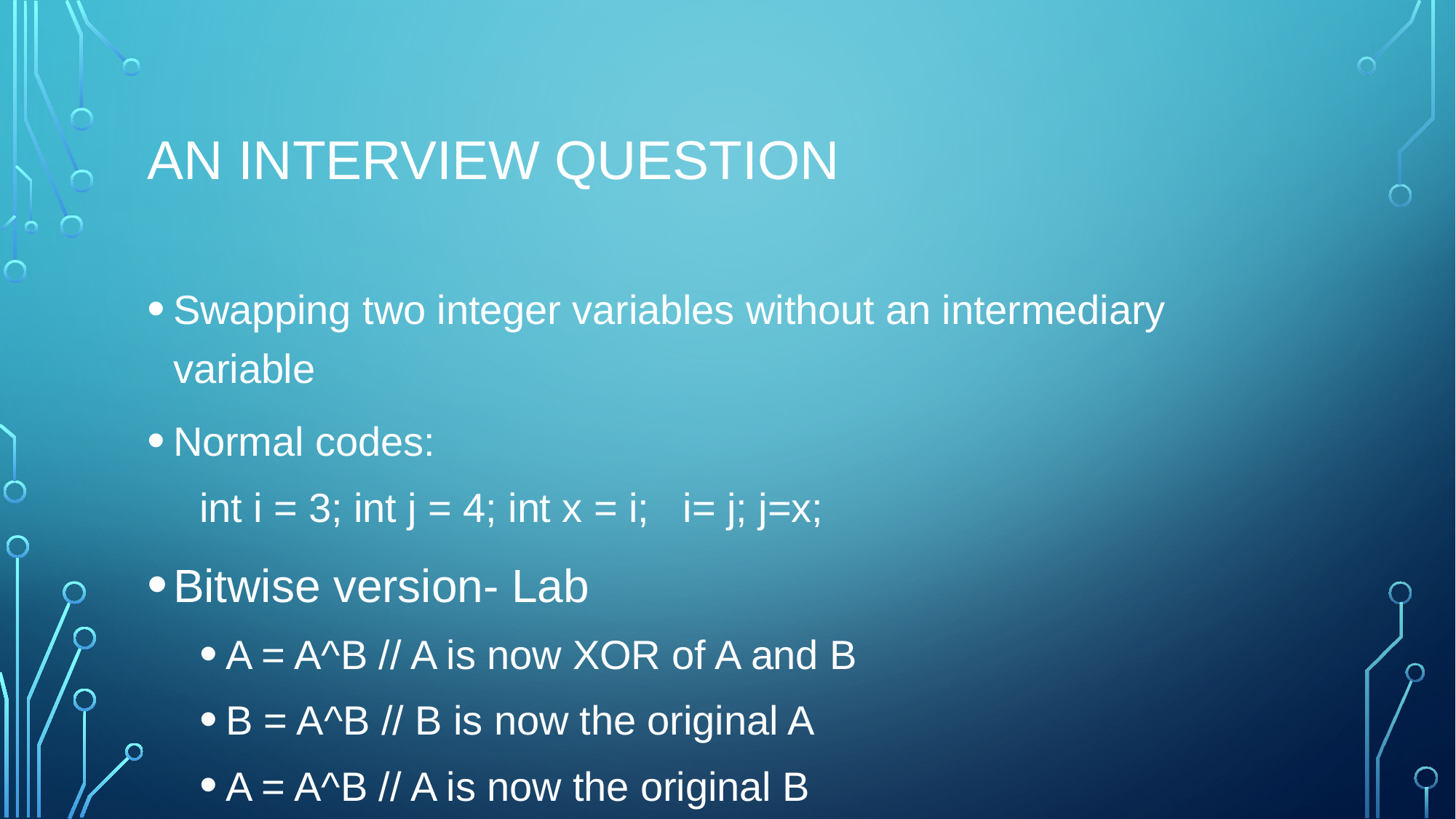

# An Interview Question
Swapping two integer variables without an intermediary variable
Normal codes:
int i = 3; int j = 4; int x = i;   i= j; j=x;
Bitwise version- Lab
A = A^B // A is now XOR of A and B
B = A^B // B is now the original A
A = A^B // A is now the original B